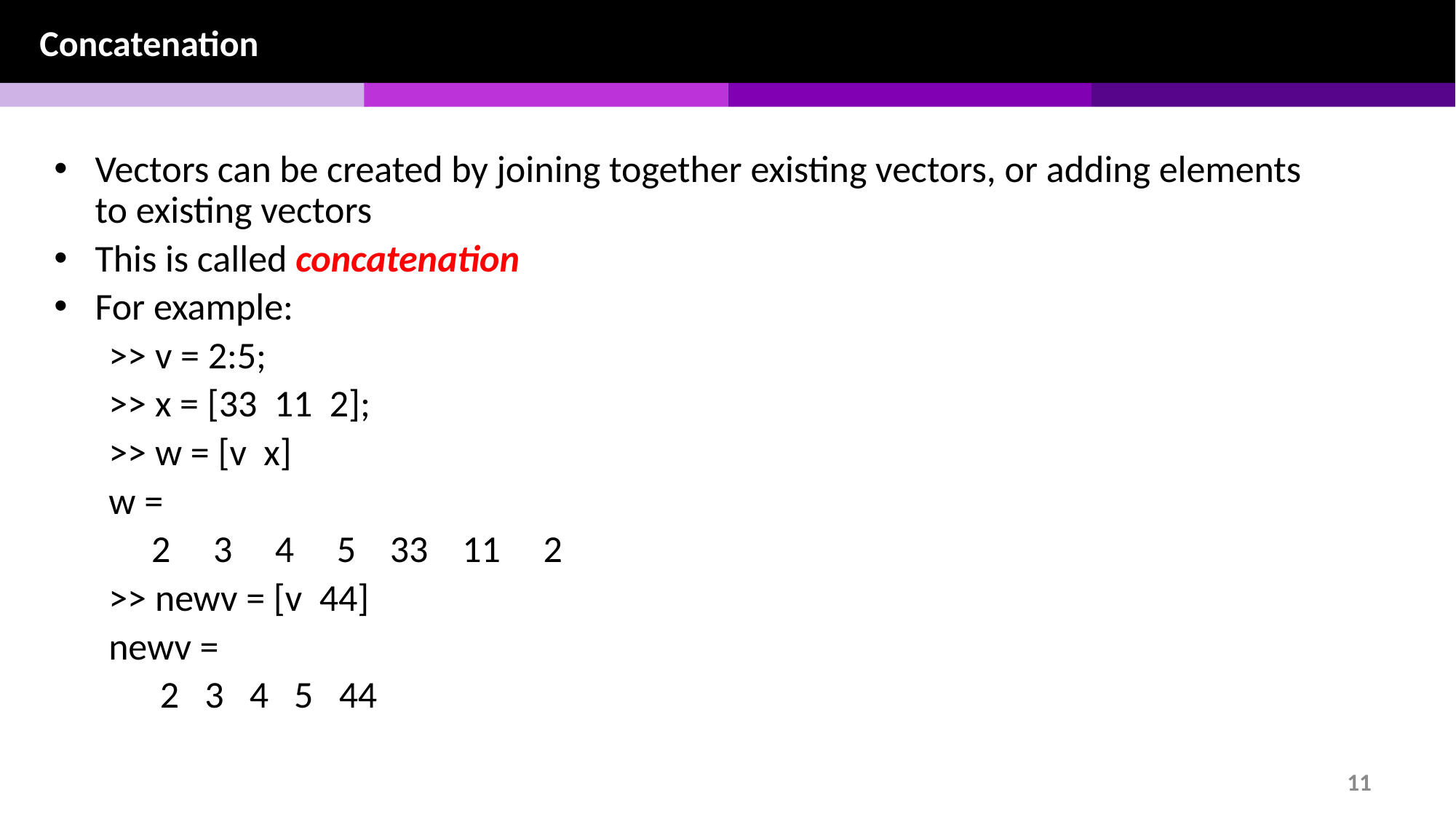

Concatenation
Vectors can be created by joining together existing vectors, or adding elements to existing vectors
This is called concatenation
For example:
>> v = 2:5;
>> x = [33  11  2];
>> w = [v  x]
w =
     2     3     4     5    33    11     2
>> newv = [v  44]
newv =
      2   3   4   5   44